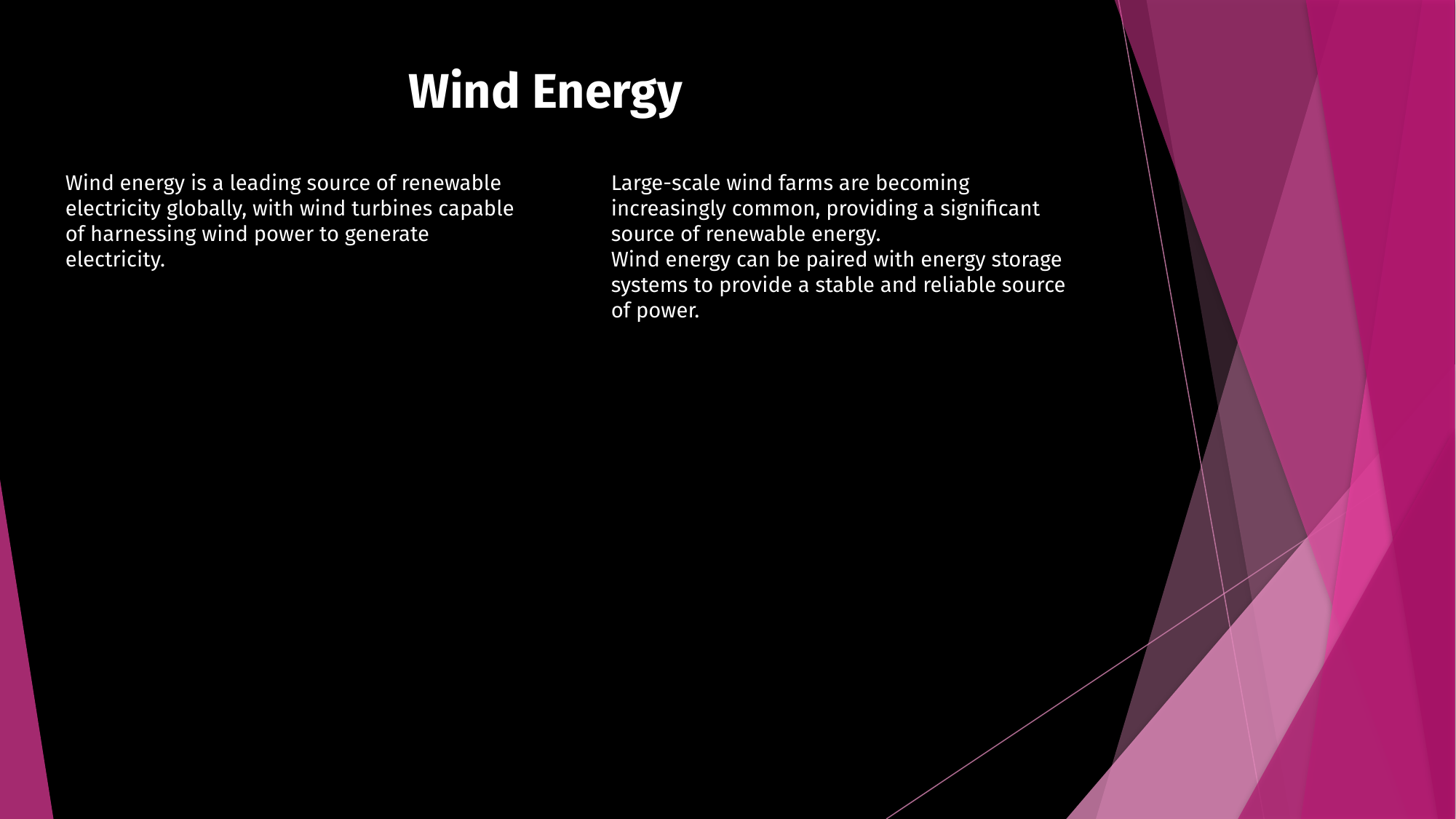

Wind Energy
Wind energy is a leading source of renewable electricity globally, with wind turbines capable of harnessing wind power to generate electricity.
Large-scale wind farms are becoming increasingly common, providing a significant source of renewable energy.
Wind energy can be paired with energy storage systems to provide a stable and reliable source of power.